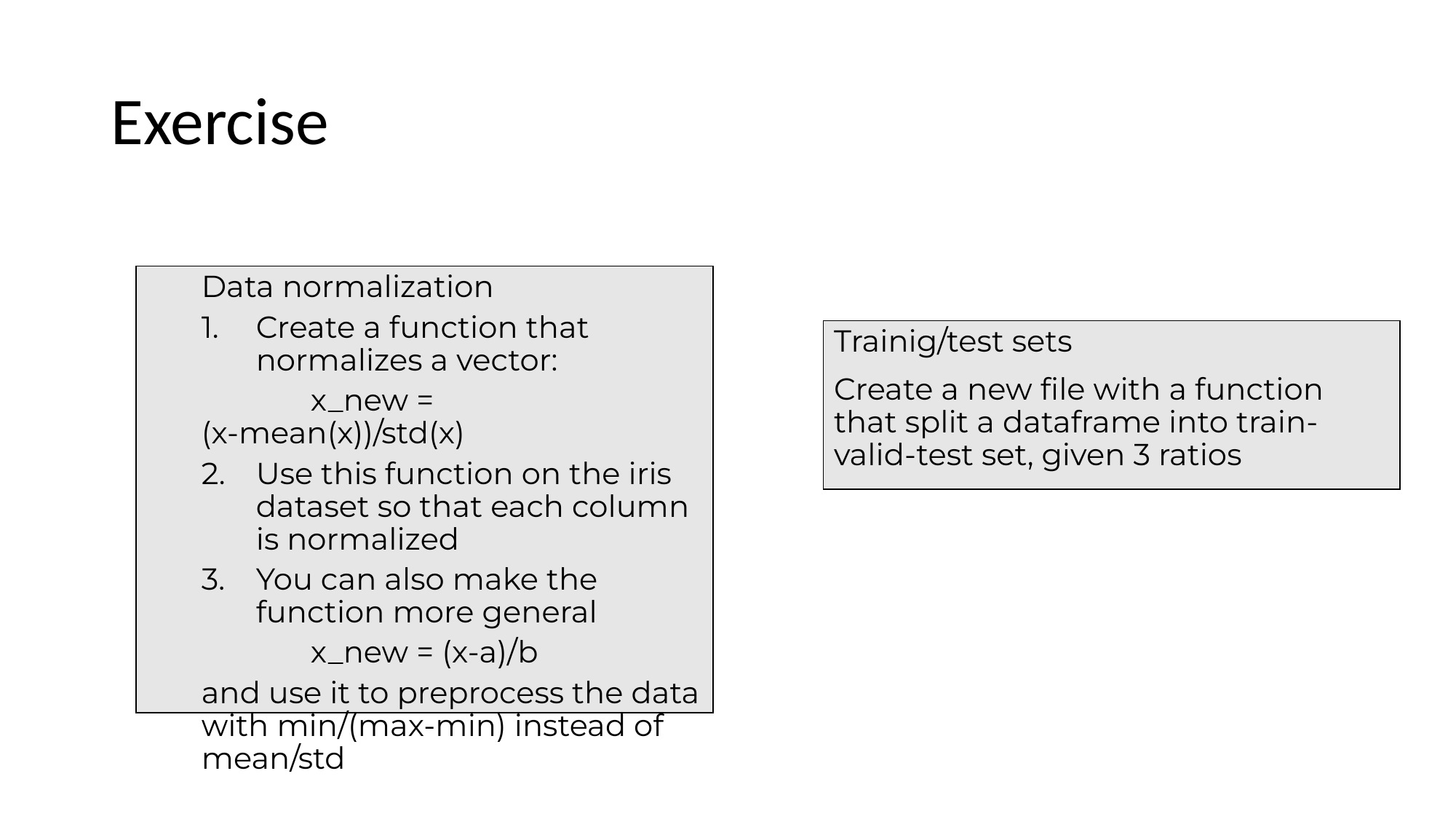

# Exercise
Data normalization
Create a function that normalizes a vector:
	x_new = (x-mean(x))/std(x)
Use this function on the iris dataset so that each column is normalized
You can also make the function more general
	x_new = (x-a)/b
and use it to preprocess the data with min/(max-min) instead of mean/std

Trainig/test sets
Create a new file with a function that split a dataframe into train-valid-test set, given 3 ratios